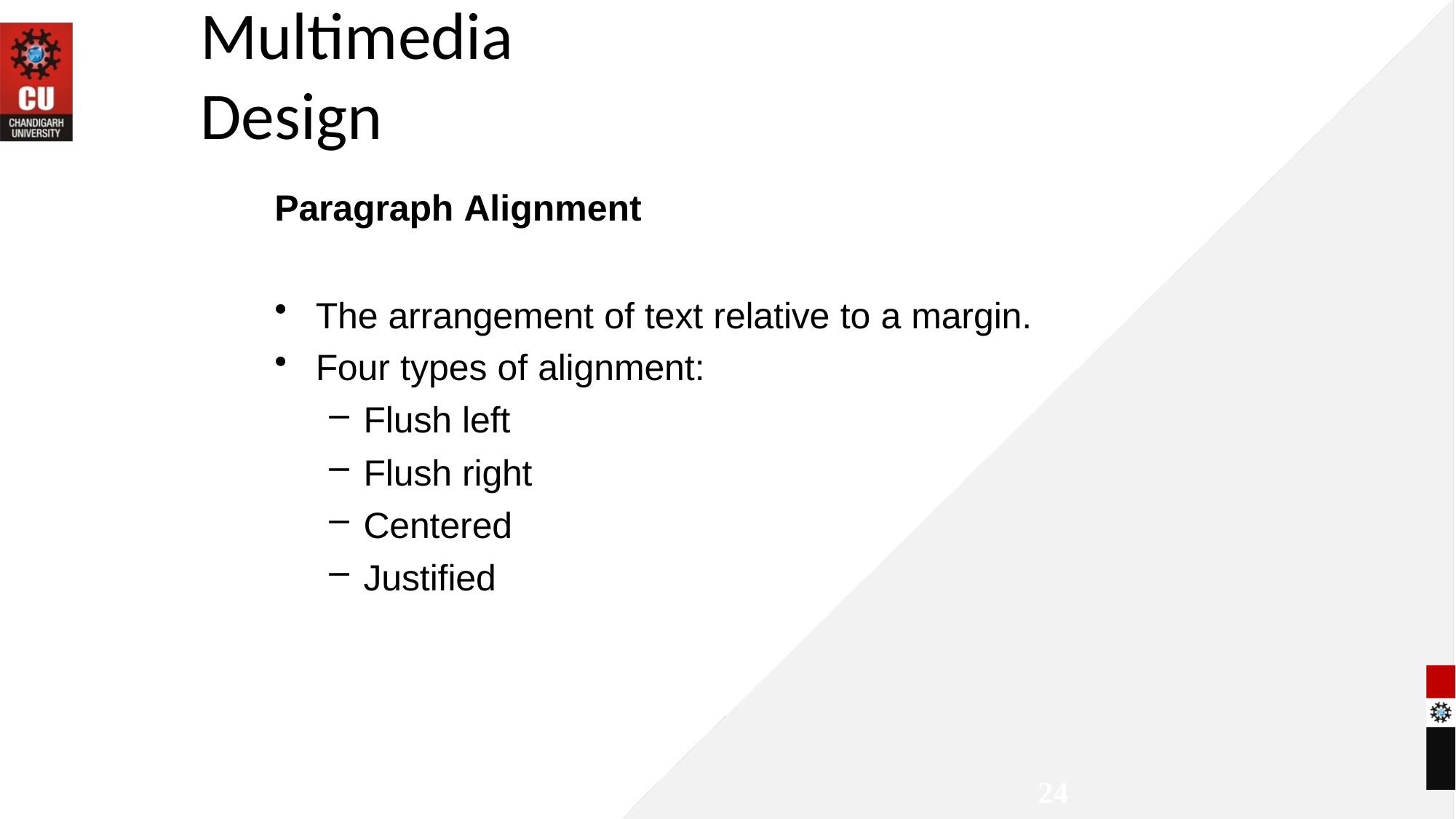

# MMGD0203 Multimedia Design
Paragraph Alignment

The arrangement of text relative to a margin.
Four types of alignment:
Flush left
Flush right
Centered
Justified
24